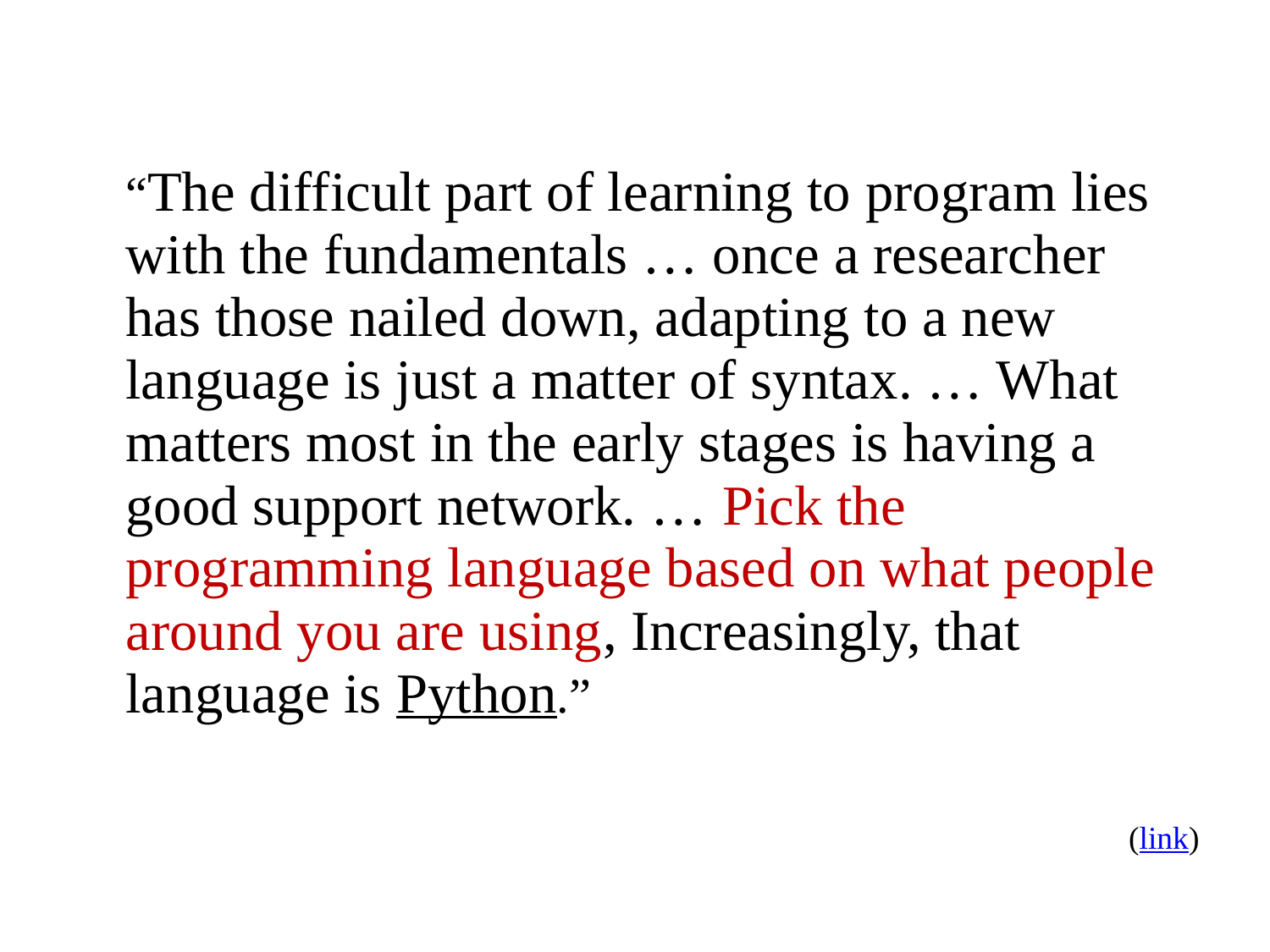

“The difficult part of learning to program lies with the fundamentals … once a researcher has those nailed down, adapting to a new language is just a matter of syntax. … What matters most in the early stages is having a good support network. … Pick the programming language based on what people around you are using, Increasingly, that language is Python.”
(link)